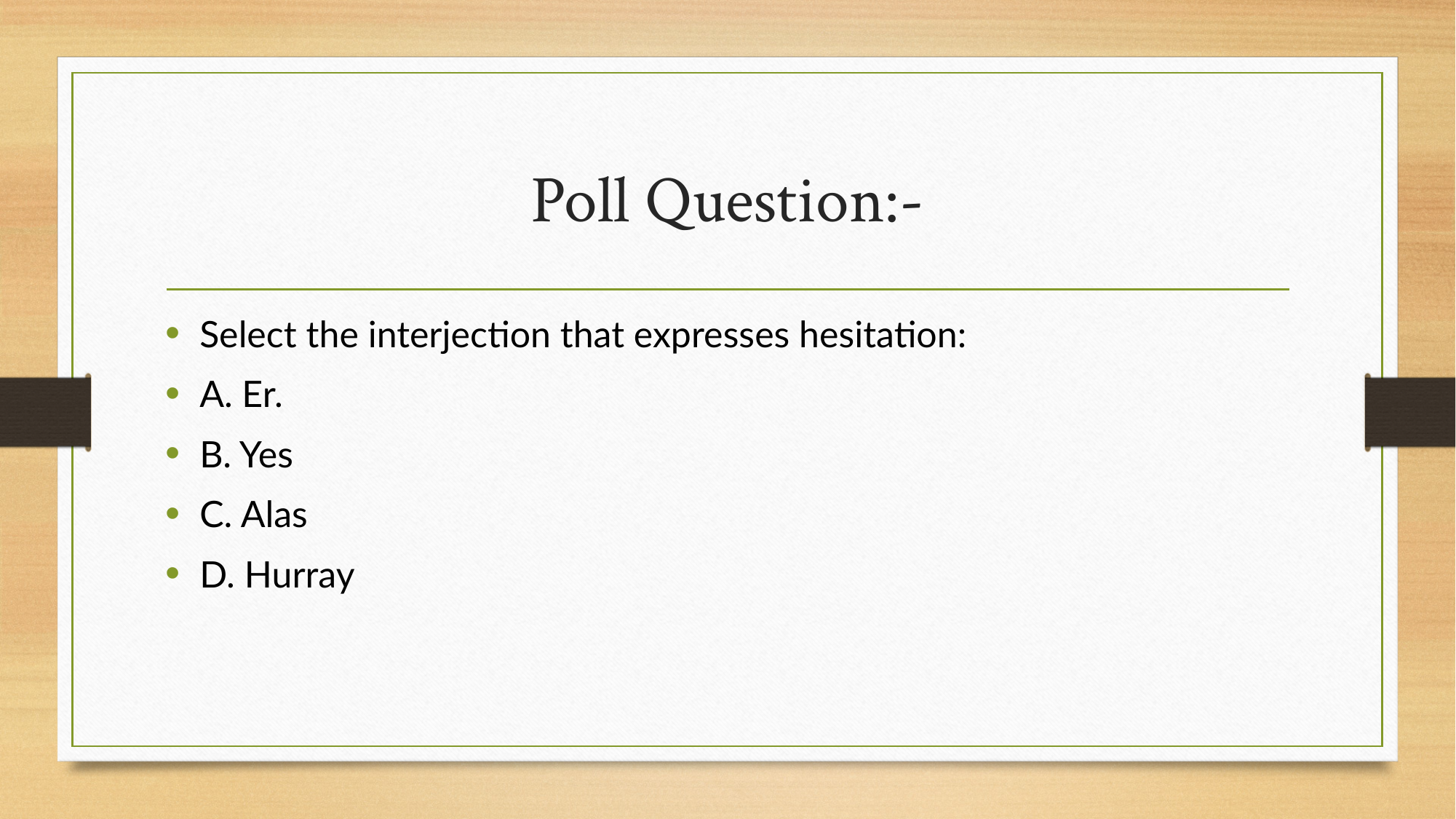

# Poll Question:-
Select the interjection that expresses hesitation:
A. Er.
B. Yes
C. Alas
D. Hurray